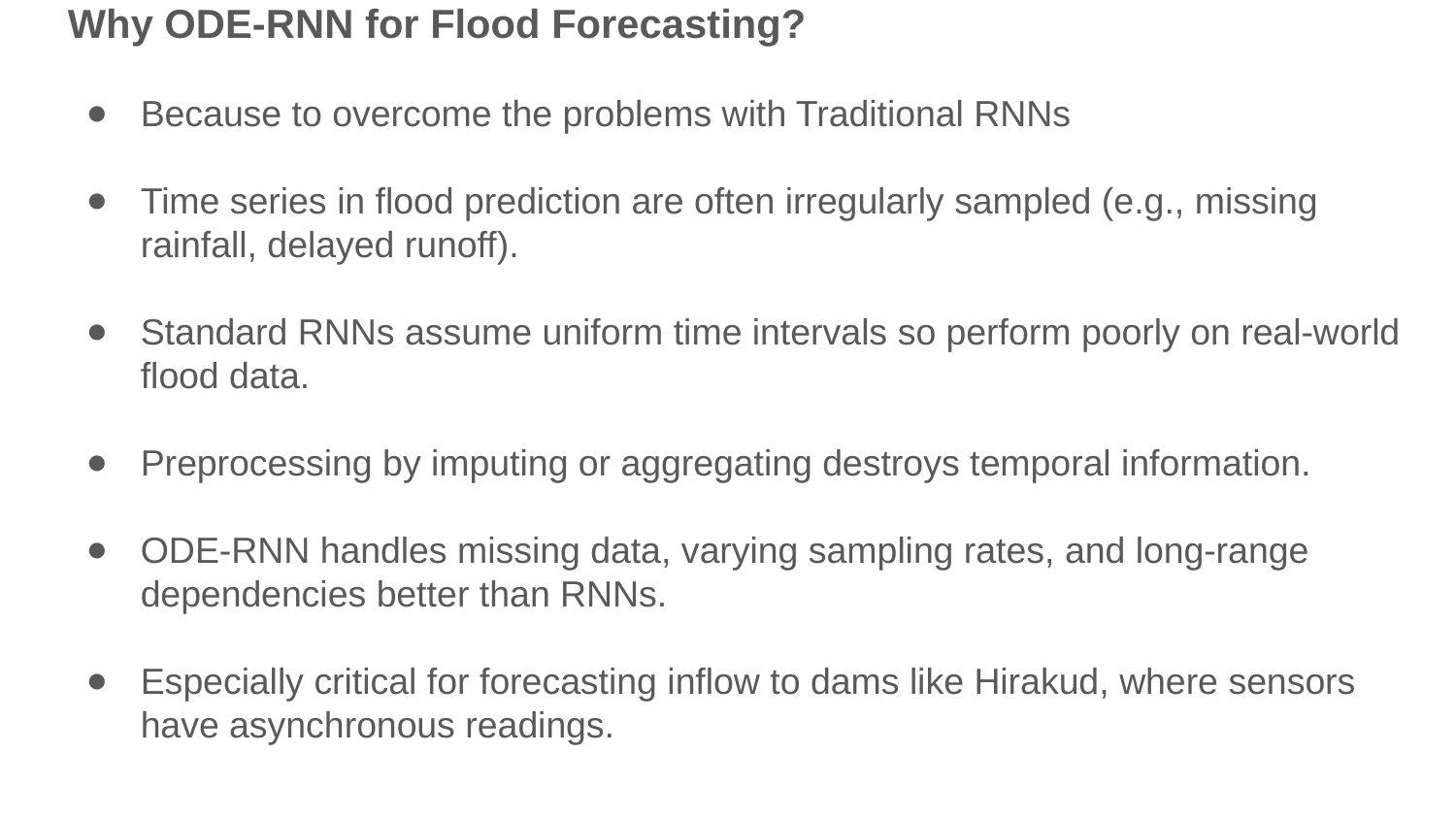

Why ODE-RNN for Flood Forecasting?

Because to overcome the problems with Traditional RNNs

Time series in flood prediction are often irregularly sampled (e.g., missing rainfall, delayed runoff).

Standard RNNs assume uniform time intervals so perform poorly on real-world flood data.

Preprocessing by imputing or aggregating destroys temporal information.

ODE-RNN handles missing data, varying sampling rates, and long-range dependencies better than RNNs.

Especially critical for forecasting inflow to dams like Hirakud, where sensors have asynchronous readings.